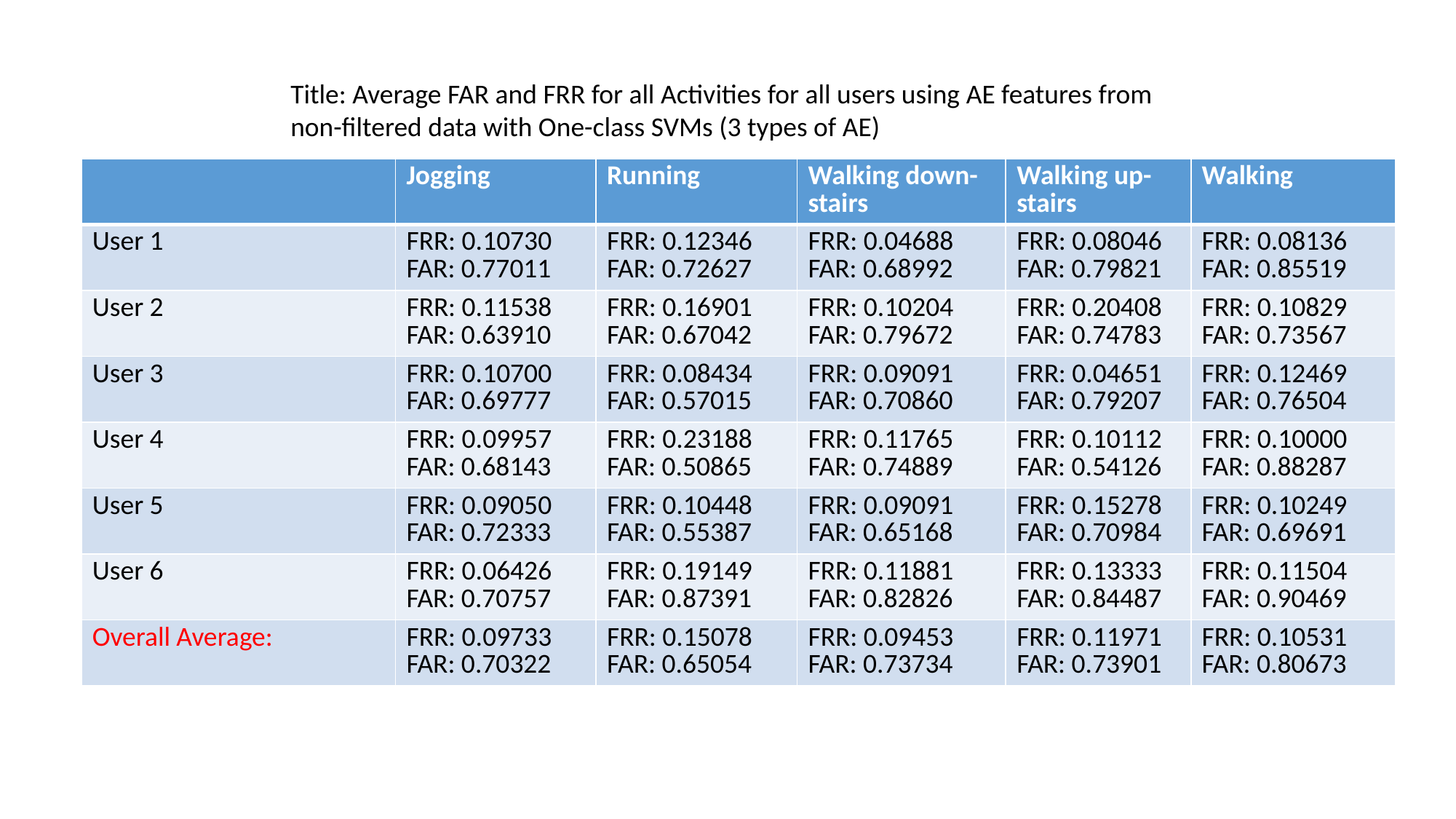

Title: Average FAR and FRR for all Activities for all users using AE features from non-filtered data with One-class SVMs (3 types of AE)
|  | Jogging | Running | Walking down-stairs | Walking up-stairs | Walking |
| --- | --- | --- | --- | --- | --- |
| User 1 | FRR: 0.10730 FAR: 0.77011 | FRR: 0.12346 FAR: 0.72627 | FRR: 0.04688 FAR: 0.68992 | FRR: 0.08046 FAR: 0.79821 | FRR: 0.08136 FAR: 0.85519 |
| User 2 | FRR: 0.11538 FAR: 0.63910 | FRR: 0.16901 FAR: 0.67042 | FRR: 0.10204 FAR: 0.79672 | FRR: 0.20408 FAR: 0.74783 | FRR: 0.10829 FAR: 0.73567 |
| User 3 | FRR: 0.10700 FAR: 0.69777 | FRR: 0.08434 FAR: 0.57015 | FRR: 0.09091 FAR: 0.70860 | FRR: 0.04651 FAR: 0.79207 | FRR: 0.12469 FAR: 0.76504 |
| User 4 | FRR: 0.09957 FAR: 0.68143 | FRR: 0.23188 FAR: 0.50865 | FRR: 0.11765 FAR: 0.74889 | FRR: 0.10112 FAR: 0.54126 | FRR: 0.10000 FAR: 0.88287 |
| User 5 | FRR: 0.09050 FAR: 0.72333 | FRR: 0.10448 FAR: 0.55387 | FRR: 0.09091 FAR: 0.65168 | FRR: 0.15278 FAR: 0.70984 | FRR: 0.10249 FAR: 0.69691 |
| User 6 | FRR: 0.06426 FAR: 0.70757 | FRR: 0.19149 FAR: 0.87391 | FRR: 0.11881 FAR: 0.82826 | FRR: 0.13333 FAR: 0.84487 | FRR: 0.11504 FAR: 0.90469 |
| Overall Average: | FRR: 0.09733 FAR: 0.70322 | FRR: 0.15078 FAR: 0.65054 | FRR: 0.09453 FAR: 0.73734 | FRR: 0.11971 FAR: 0.73901 | FRR: 0.10531 FAR: 0.80673 |